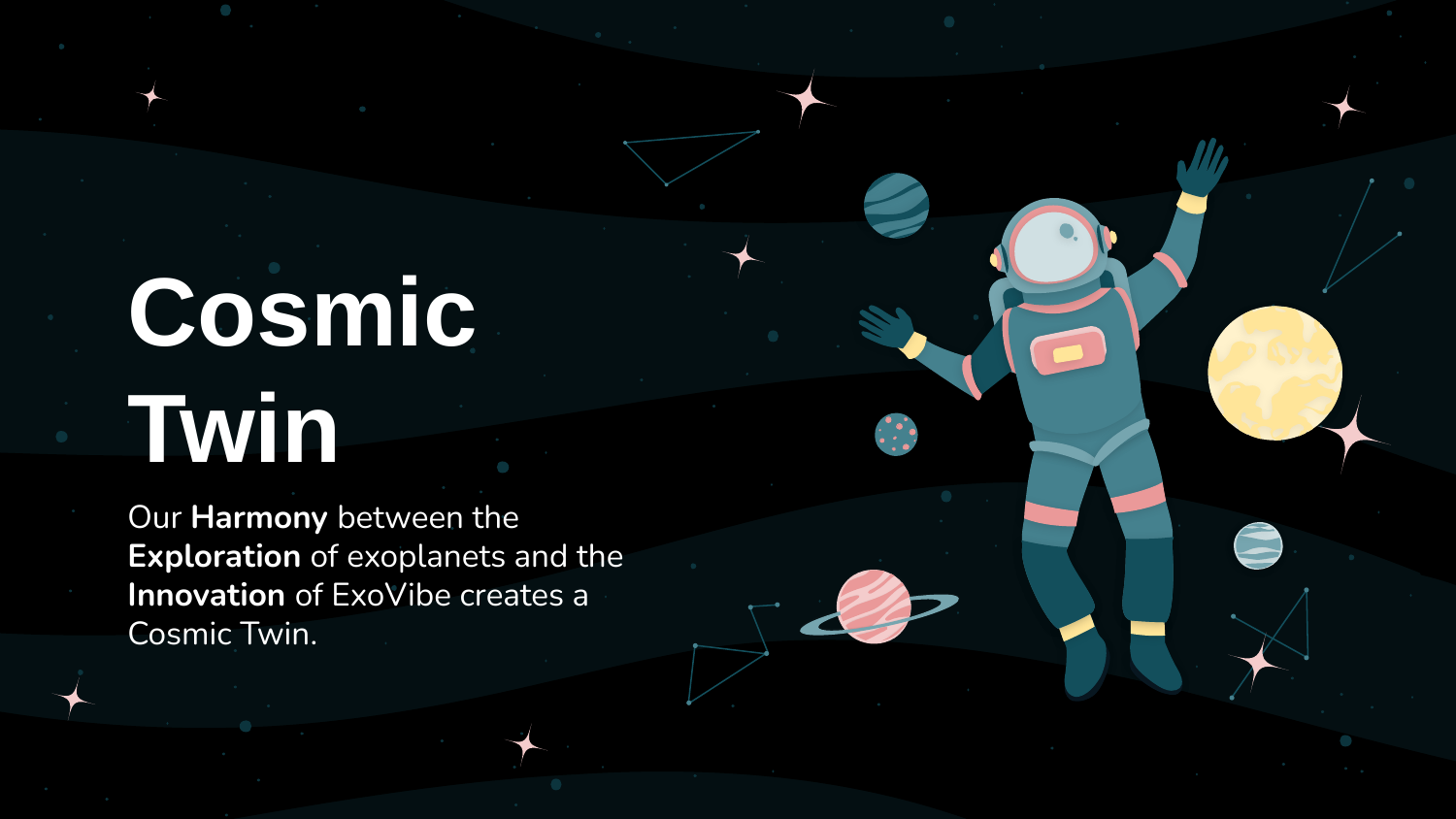

# Cosmic Twin
Our Harmony between the Exploration of exoplanets and the Innovation of ExoVibe creates a Cosmic Twin.